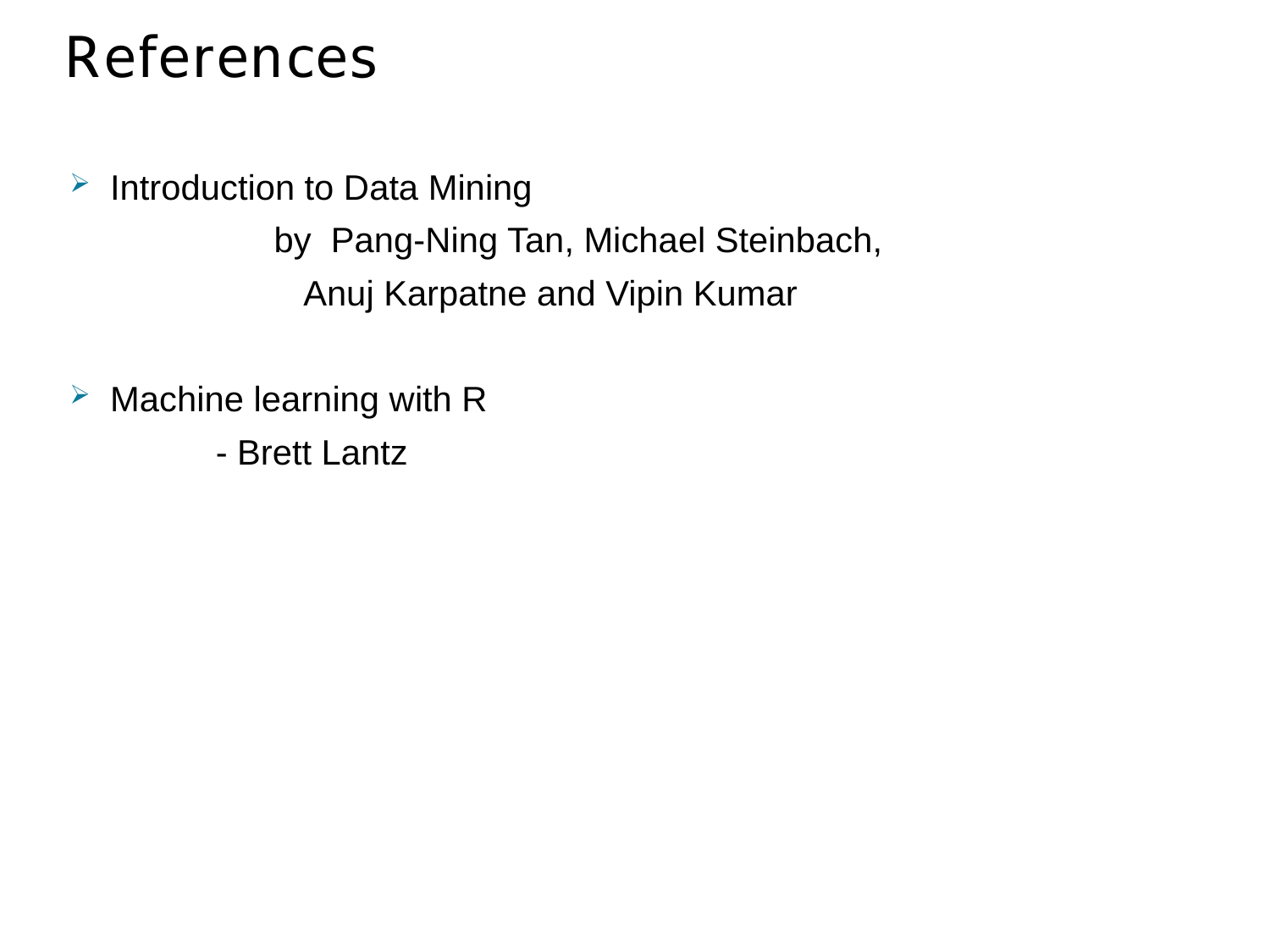

# References
Introduction to Data Mining
                     by  Pang-Ning Tan, Michael Steinbach,
                        Anuj Karpatne and Vipin Kumar

Machine learning with R
               - Brett Lantz